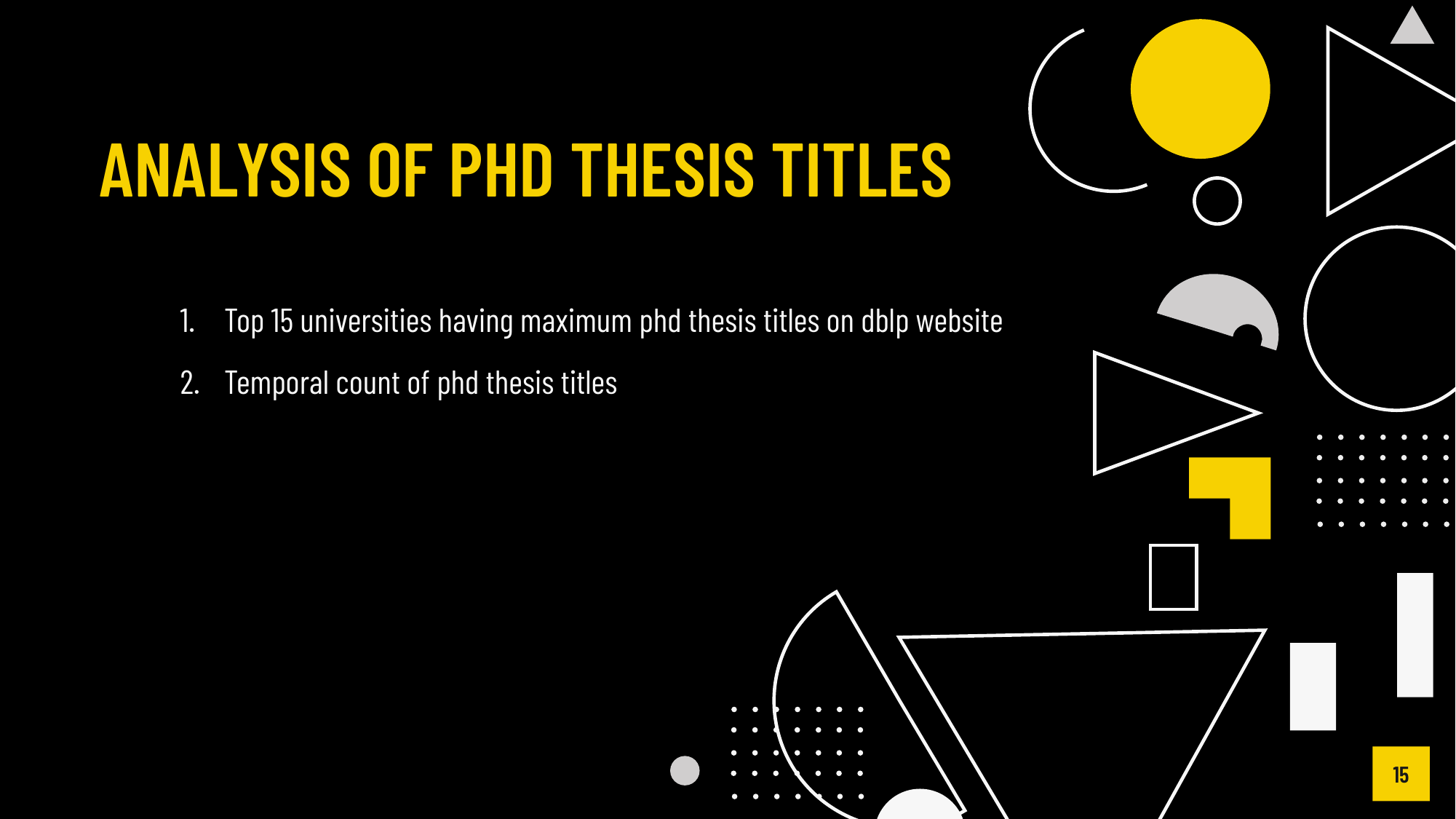

# ANALYSIS OF PHD THESIS TITLES
Top 15 universities having maximum phd thesis titles on dblp website
Temporal count of phd thesis titles

15